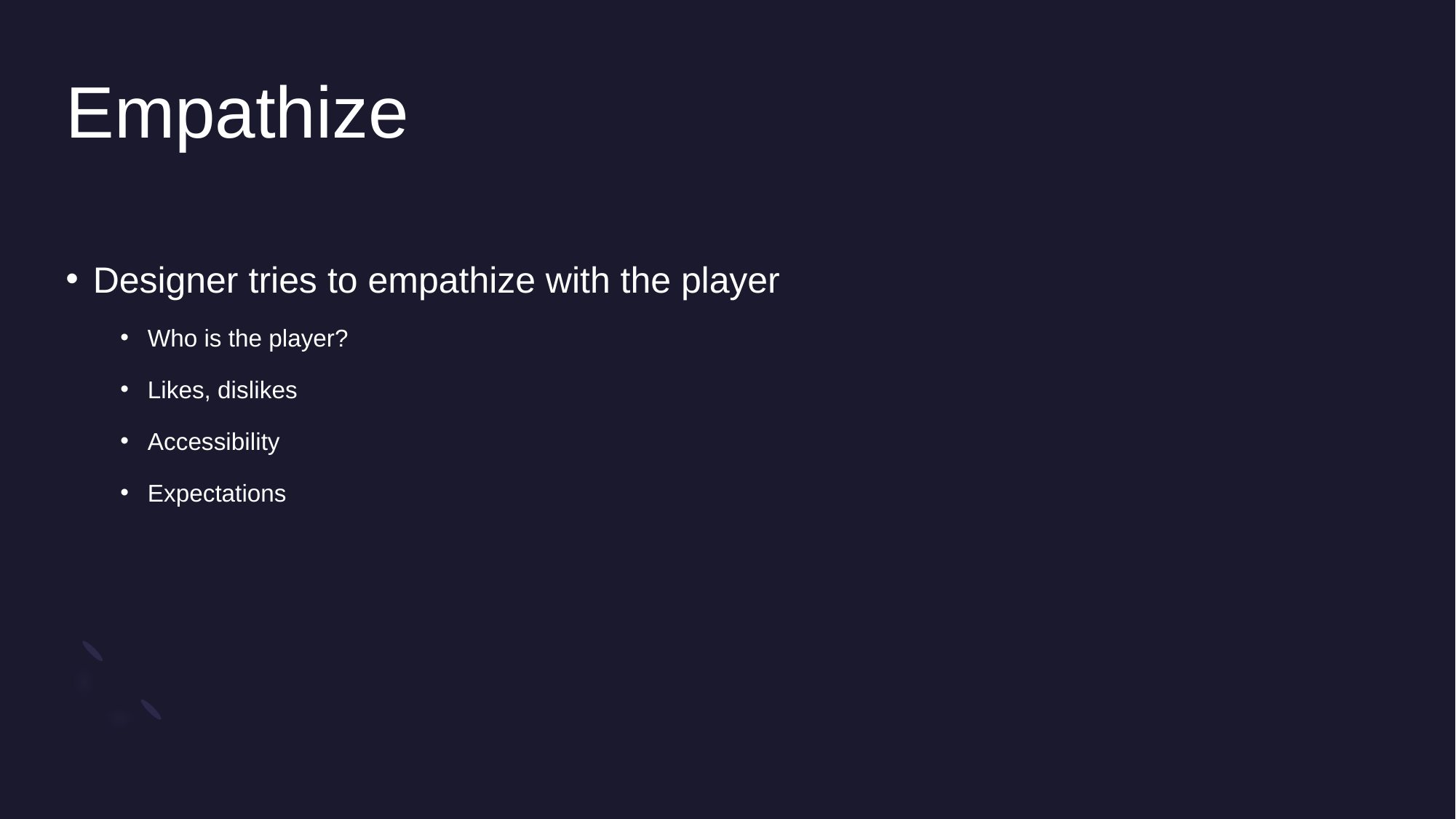

# Empathize
Designer tries to empathize with the player
Who is the player?
Likes, dislikes
Accessibility
Expectations